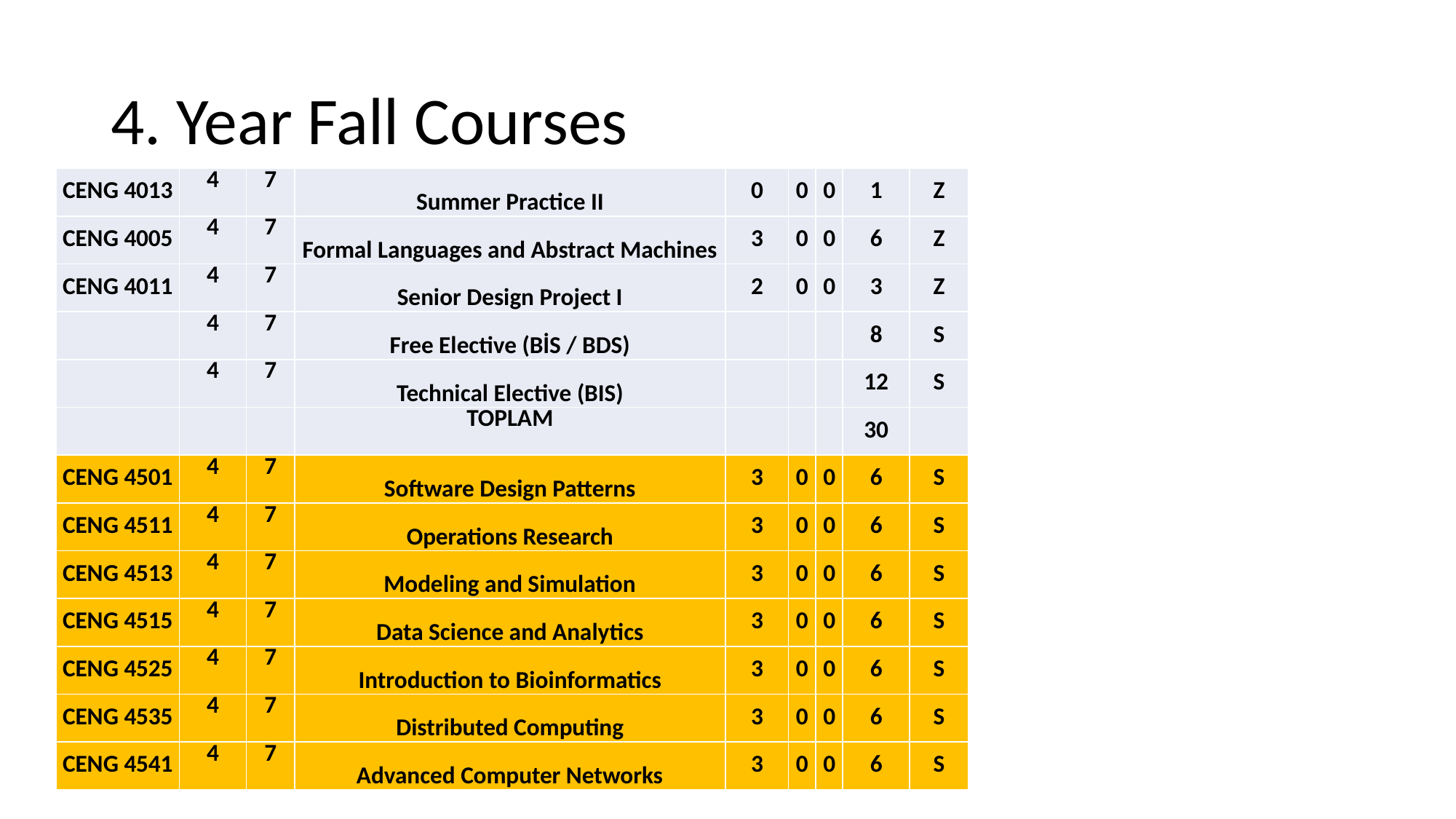

# 4. Year Fall Courses
| CENG 4013 | 4 | 7 | Summer Practice II | 0 | 0 | 0 | 1 | Z |
| --- | --- | --- | --- | --- | --- | --- | --- | --- |
| CENG 4005 | 4 | 7 | Formal Languages and Abstract Machines | 3 | 0 | 0 | 6 | Z |
| CENG 4011 | 4 | 7 | Senior Design Project I | 2 | 0 | 0 | 3 | Z |
|  | 4 | 7 | Free Elective (BİS / BDS) |  |  |  | 8 | S |
|  | 4 | 7 | Technical Elective (BIS) |  |  |  | 12 | S |
|  |  |  | TOPLAM |  |  |  | 30 |  |
| CENG 4501 | 4 | 7 | Software Design Patterns | 3 | 0 | 0 | 6 | S |
| CENG 4511 | 4 | 7 | Operations Research | 3 | 0 | 0 | 6 | S |
| CENG 4513 | 4 | 7 | Modeling and Simulation | 3 | 0 | 0 | 6 | S |
| CENG 4515 | 4 | 7 | Data Science and Analytics | 3 | 0 | 0 | 6 | S |
| CENG 4525 | 4 | 7 | Introduction to Bioinformatics | 3 | 0 | 0 | 6 | S |
| CENG 4535 | 4 | 7 | Distributed Computing | 3 | 0 | 0 | 6 | S |
| CENG 4541 | 4 | 7 | Advanced Computer Networks | 3 | 0 | 0 | 6 | S |